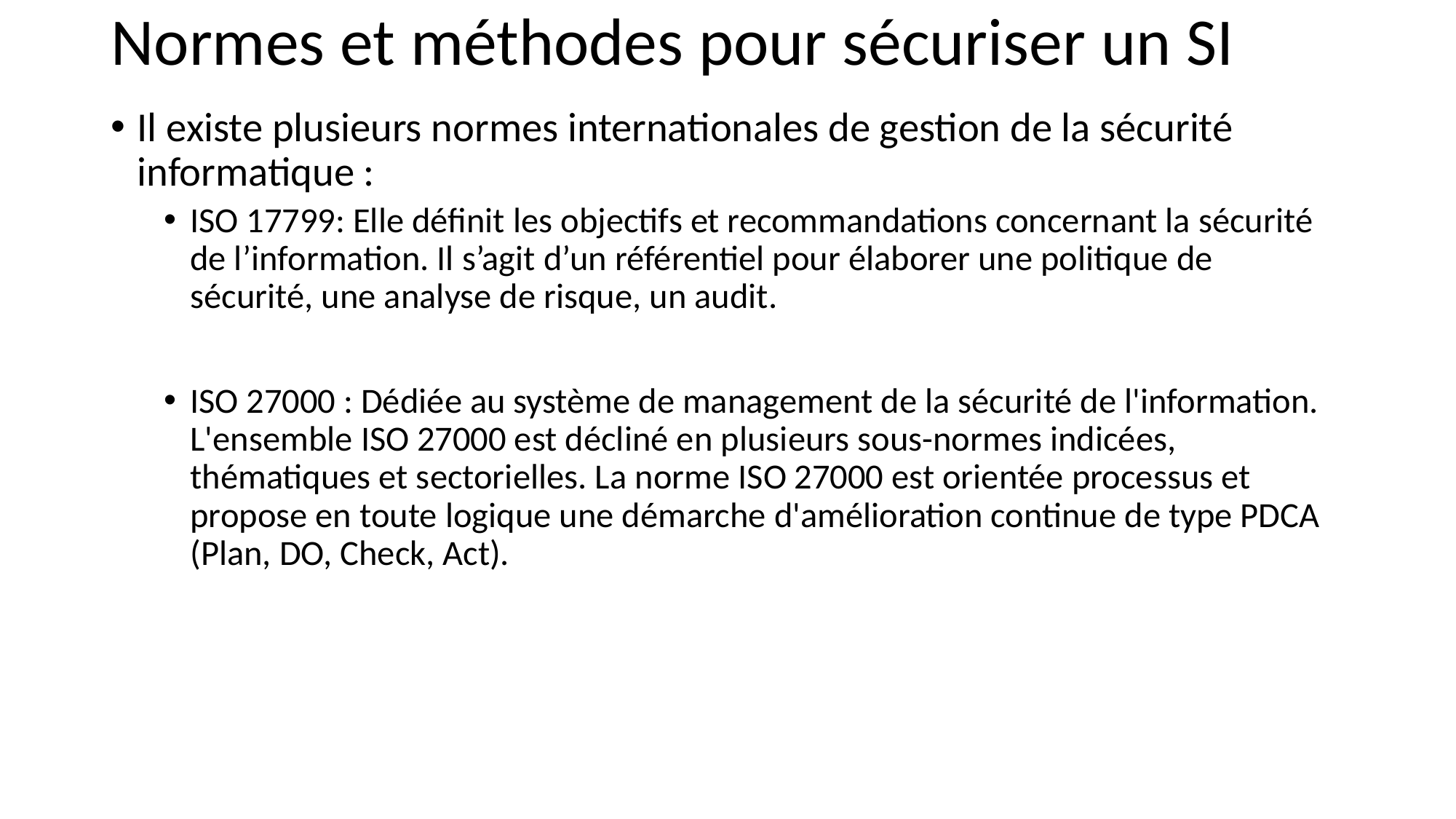

# Normes et méthodes pour sécuriser un SI
Il existe plusieurs normes internationales de gestion de la sécurité informatique :
ISO 17799: Elle définit les objectifs et recommandations concernant la sécurité de l’information. Il s’agit d’un référentiel pour élaborer une politique de sécurité, une analyse de risque, un audit.

ISO 27000 : Dédiée au système de management de la sécurité de l'information. L'ensemble ISO 27000 est décliné en plusieurs sous-normes indicées, thématiques et sectorielles. La norme ISO 27000 est orientée processus et propose en toute logique une démarche d'amélioration continue de type PDCA (Plan, DO, Check, Act).